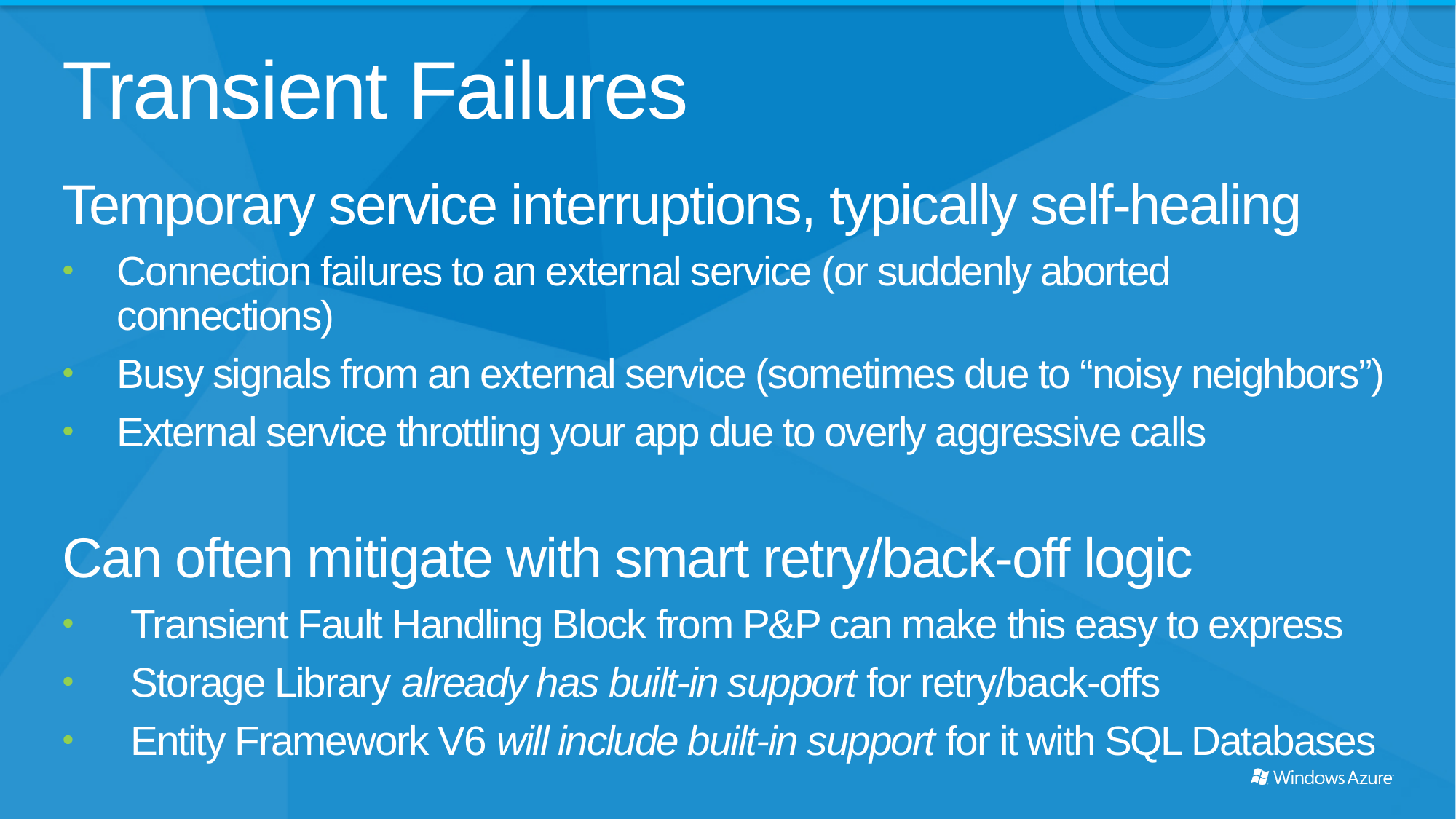

# Transient Failures
Temporary service interruptions, typically self-healing
Connection failures to an external service (or suddenly aborted connections)
Busy signals from an external service (sometimes due to “noisy neighbors”)
External service throttling your app due to overly aggressive calls

Can often mitigate with smart retry/back-off logic
Transient Fault Handling Block from P&P can make this easy to express
Storage Library already has built-in support for retry/back-offs
Entity Framework V6 will include built-in support for it with SQL Databases